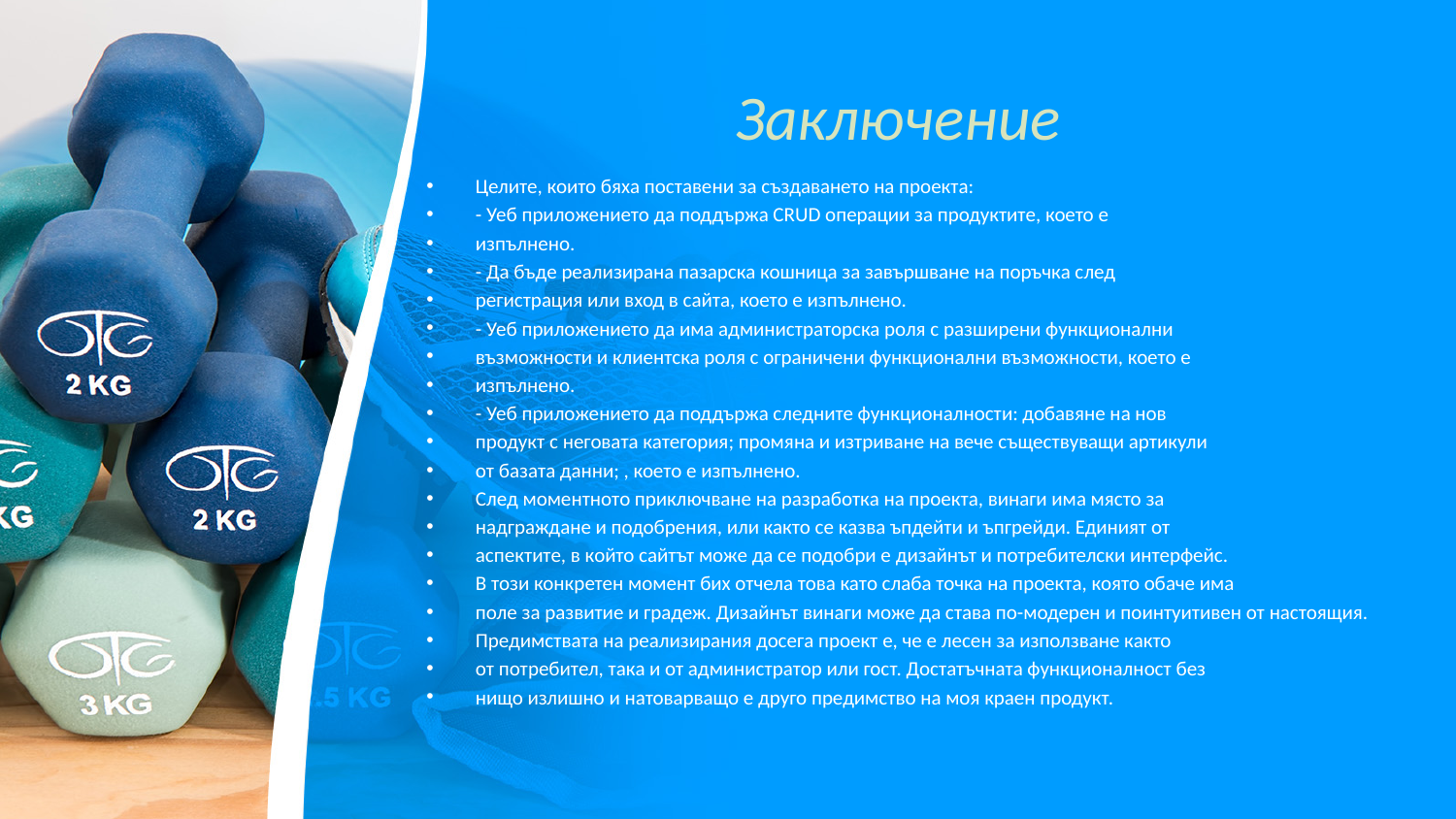

# Заключение
Целите, които бяха поставени за създаването на проекта:
- Уеб приложението да поддържа CRUD операции за продуктите, което е
изпълнено.
- Да бъде реализирана пазарска кошница за завършване на поръчка след
регистрация или вход в сайта, което е изпълнено.
- Уеб приложението да има администраторска роля с разширени функционални
възможности и клиентска роля с ограничени функционални възможности, което е
изпълнено.
- Уеб приложението да поддържа следните функционалности: добавяне на нов
продукт с неговата категория; промяна и изтриване на вече съществуващи артикули
от базата данни; , което е изпълнено.
След моментното приключване на разработка на проекта, винаги има място за
надграждане и подобрения, или както се казва ъпдейти и ъпгрейди. Единият от
аспектите, в който сайтът може да се подобри е дизайнът и потребителски интерфейс.
В този конкретен момент бих отчела това като слаба точка на проекта, която обаче има
поле за развитие и градеж. Дизайнът винаги може да става по-модерен и поинтуитивен от настоящия.
Предимствата на реализирания досега проект е, че е лесен за използване както
от потребител, така и от администратор или гост. Достатъчната функционалност без
нищо излишно и натоварващо е друго предимство на моя краен продукт.